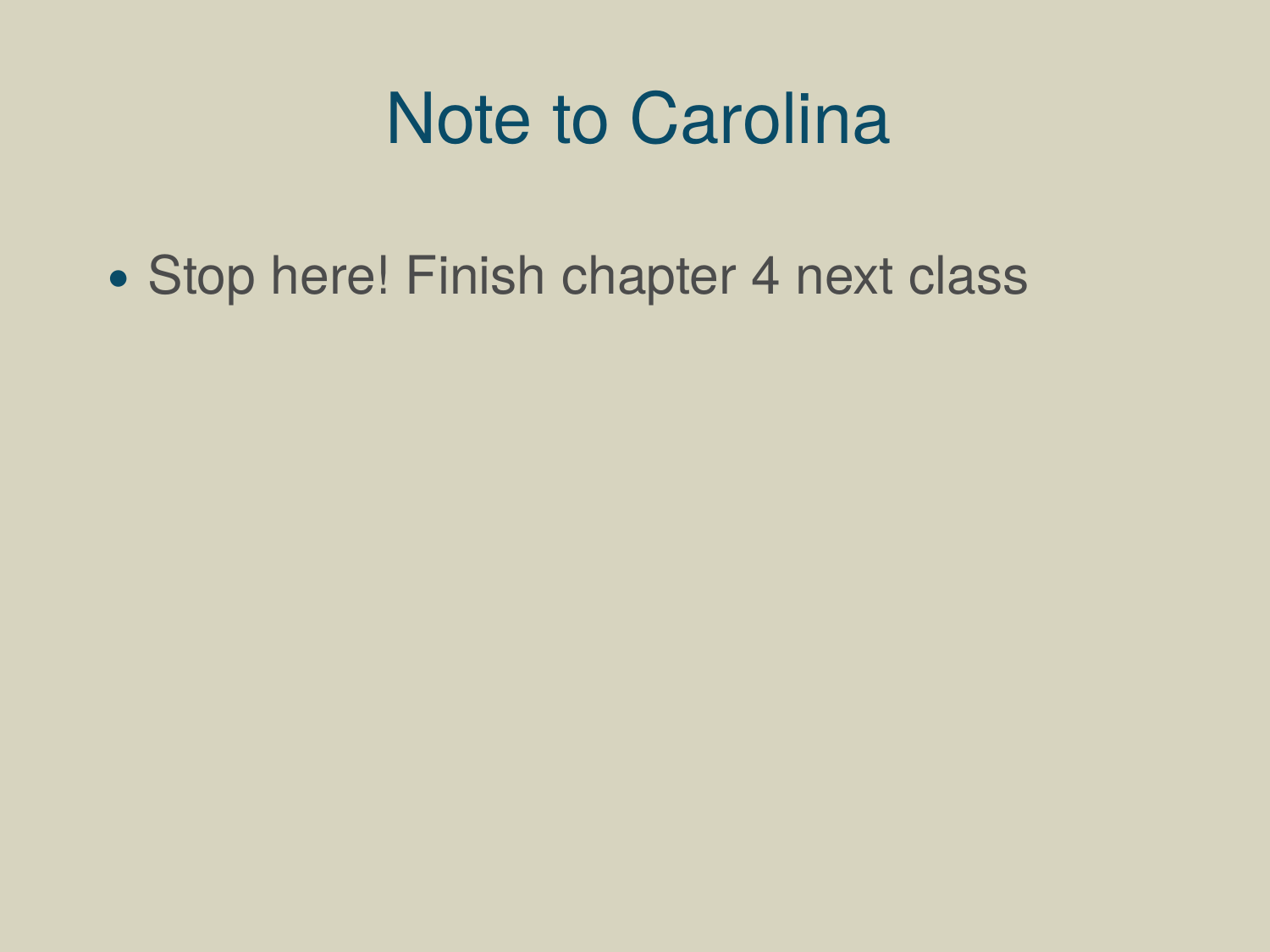

# Note to Carolina
Stop here! Finish chapter 4 next class